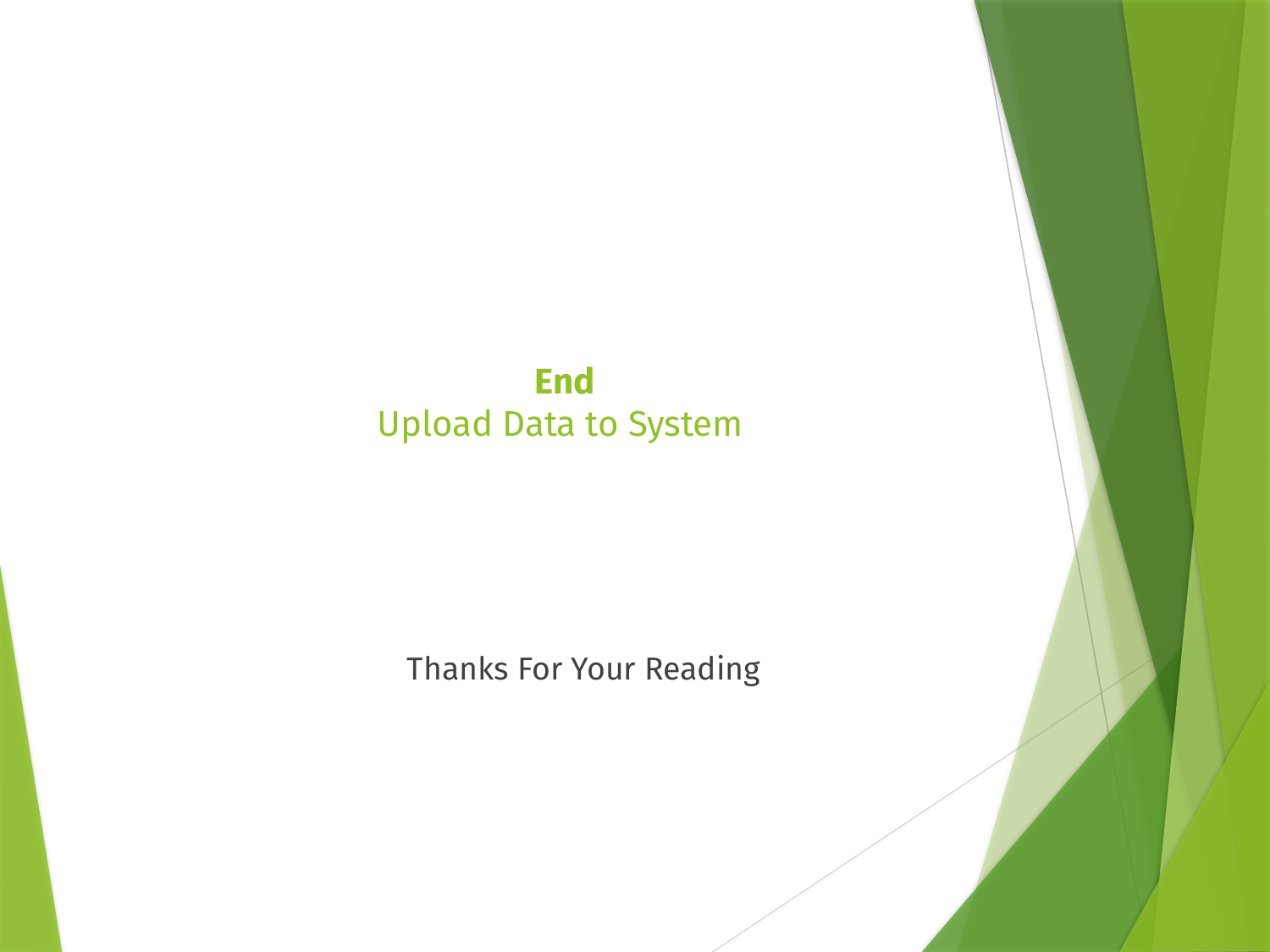

# End Upload Data to System
Thanks For Your Reading